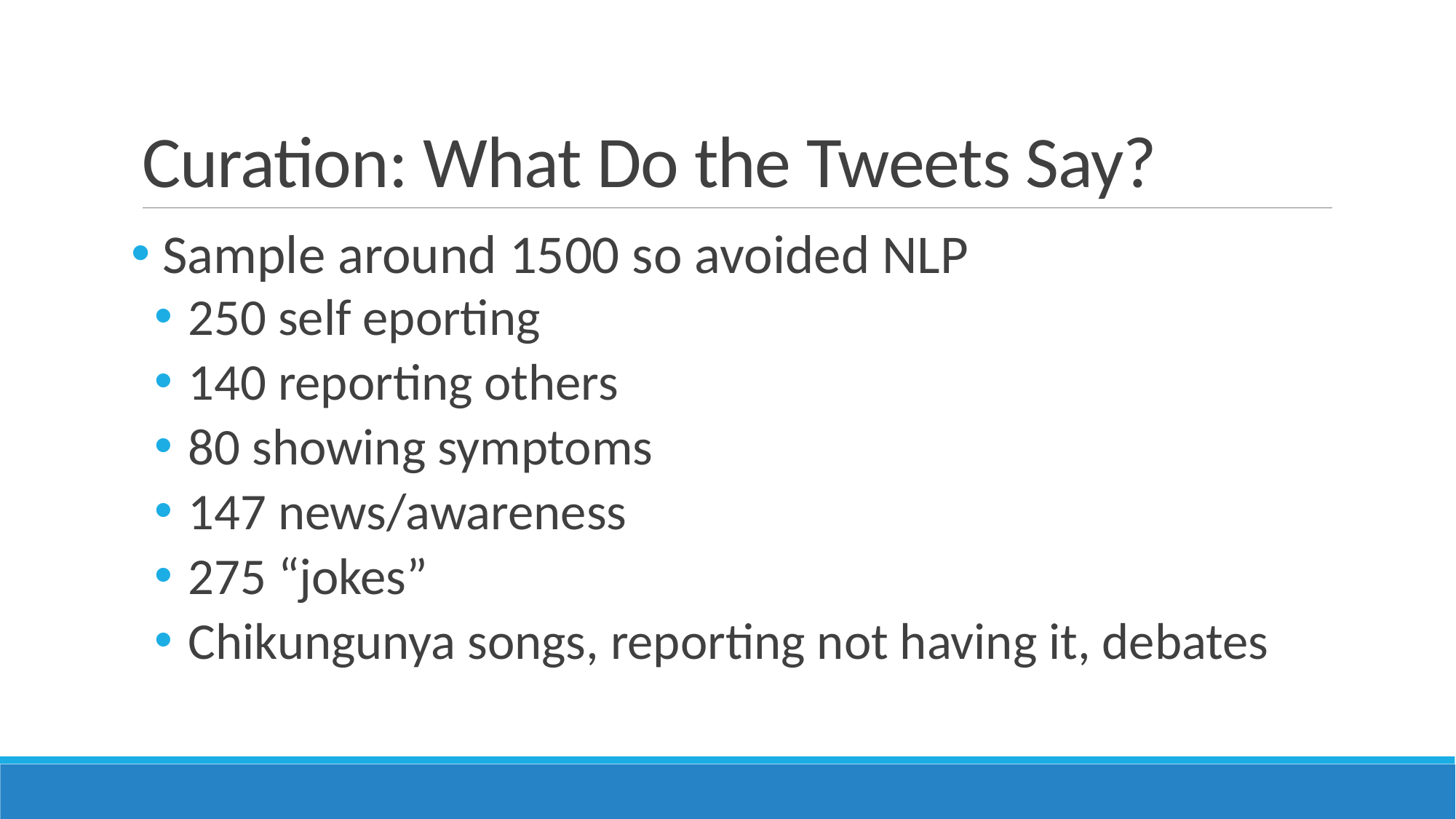

# Curation: What Do the Tweets Say?
 Sample around 1500 so avoided NLP
 250 self eporting
 140 reporting others
 80 showing symptoms
 147 news/awareness
 275 “jokes”
 Chikungunya songs, reporting not having it, debates